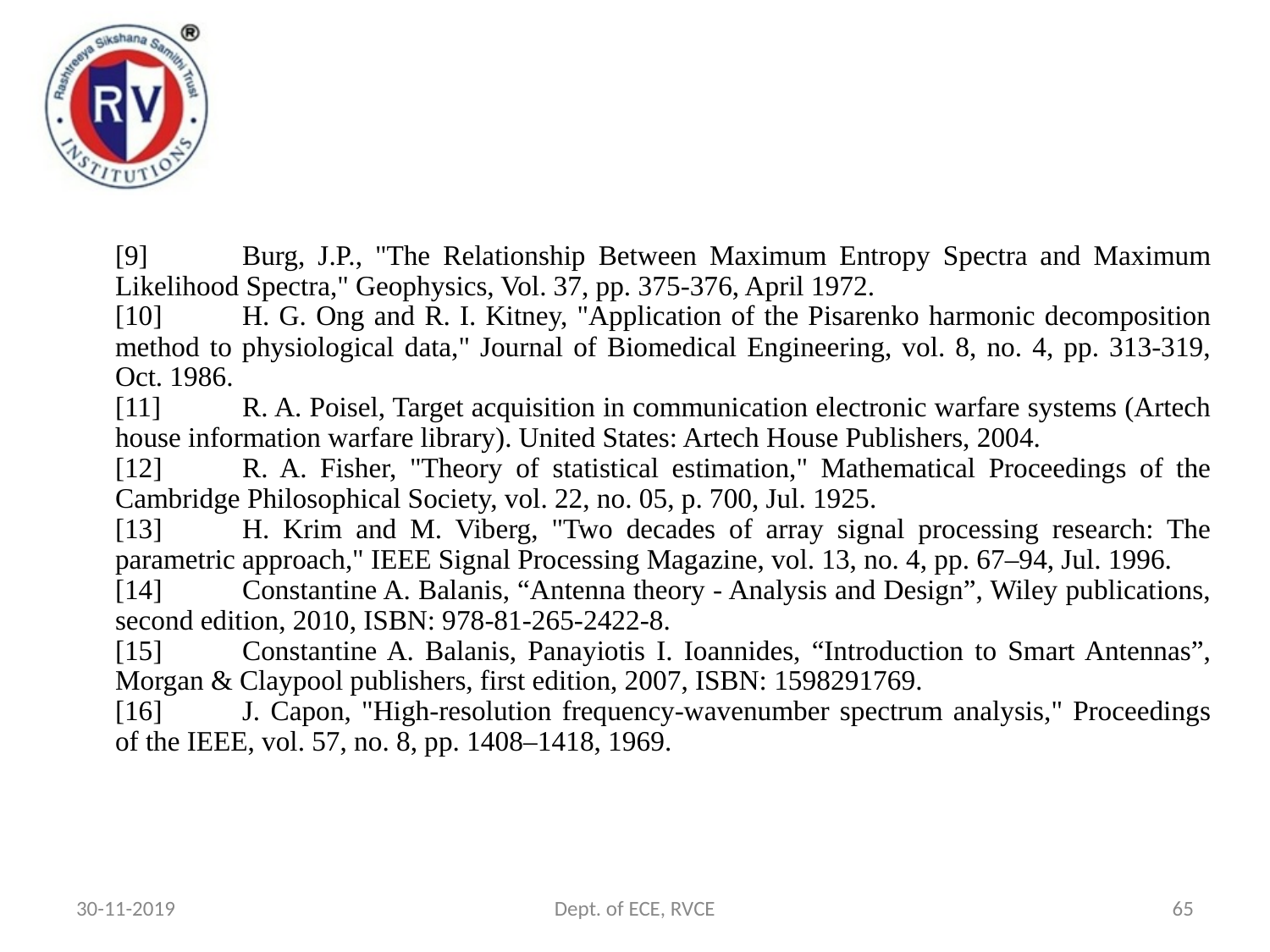

[9]	Burg, J.P., "The Relationship Between Maximum Entropy Spectra and Maximum Likelihood Spectra," Geophysics, Vol. 37, pp. 375-376, April 1972.
[10]	H. G. Ong and R. I. Kitney, "Application of the Pisarenko harmonic decomposition method to physiological data," Journal of Biomedical Engineering, vol. 8, no. 4, pp. 313-319, Oct. 1986.
[11]	R. A. Poisel, Target acquisition in communication electronic warfare systems (Artech house information warfare library). United States: Artech House Publishers, 2004.
[12]	R. A. Fisher, "Theory of statistical estimation," Mathematical Proceedings of the Cambridge Philosophical Society, vol. 22, no. 05, p. 700, Jul. 1925.
[13]	H. Krim and M. Viberg, "Two decades of array signal processing research: The parametric approach," IEEE Signal Processing Magazine, vol. 13, no. 4, pp. 67–94, Jul. 1996.
[14]	Constantine A. Balanis, “Antenna theory - Analysis and Design”, Wiley publications, second edition, 2010, ISBN: 978-81-265-2422-8.
[15]	Constantine A. Balanis, Panayiotis I. Ioannides, “Introduction to Smart Antennas”, Morgan & Claypool publishers, first edition, 2007, ISBN: 1598291769.
[16]	J. Capon, "High-resolution frequency-wavenumber spectrum analysis," Proceedings of the IEEE, vol. 57, no. 8, pp. 1408–1418, 1969.
30-11-2019
Dept. of ECE, RVCE
65